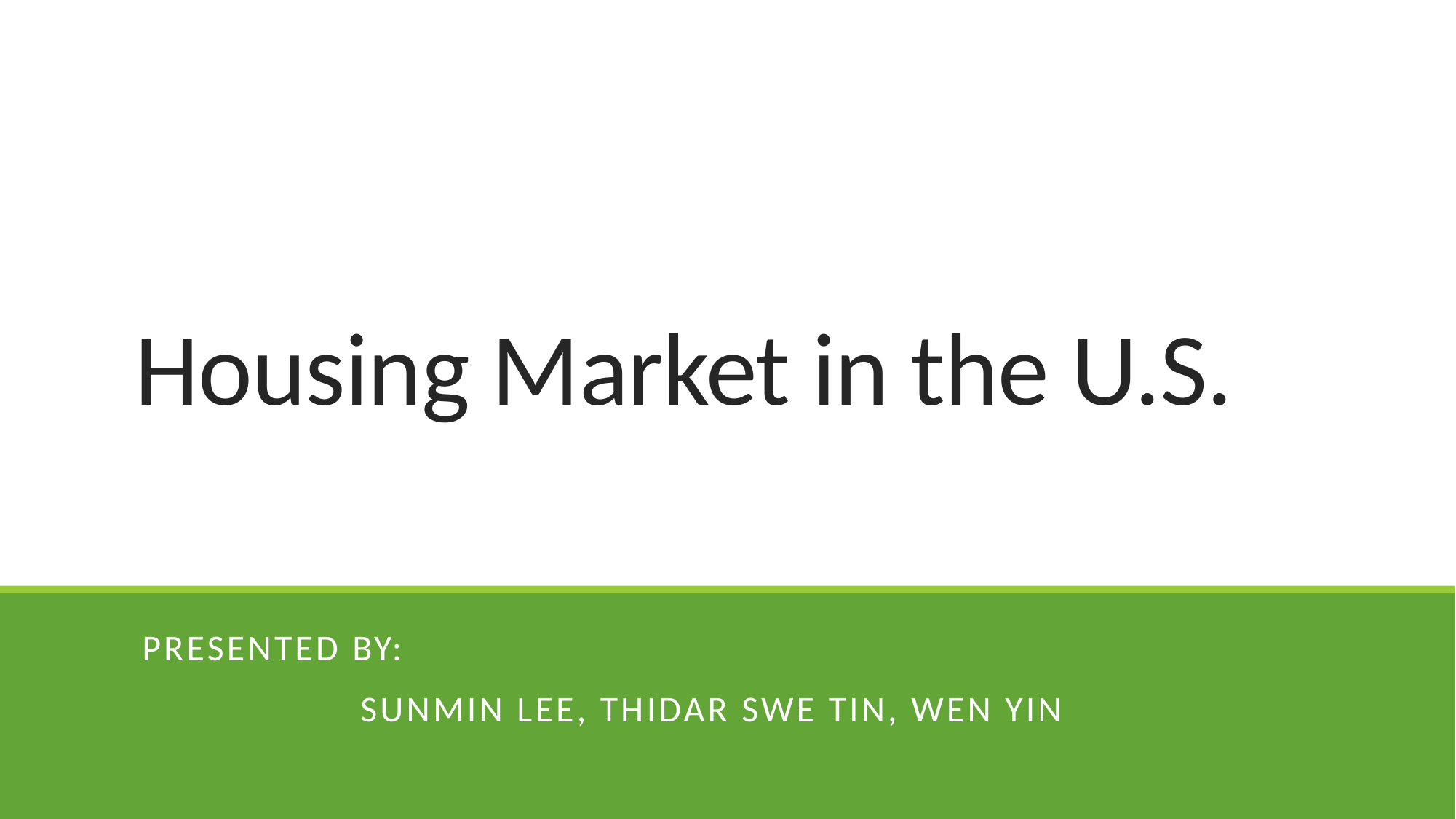

# Housing Market in the U.S.

Presented by:
		Sunmin lee, THIDAR Swe Tin, Wen yin